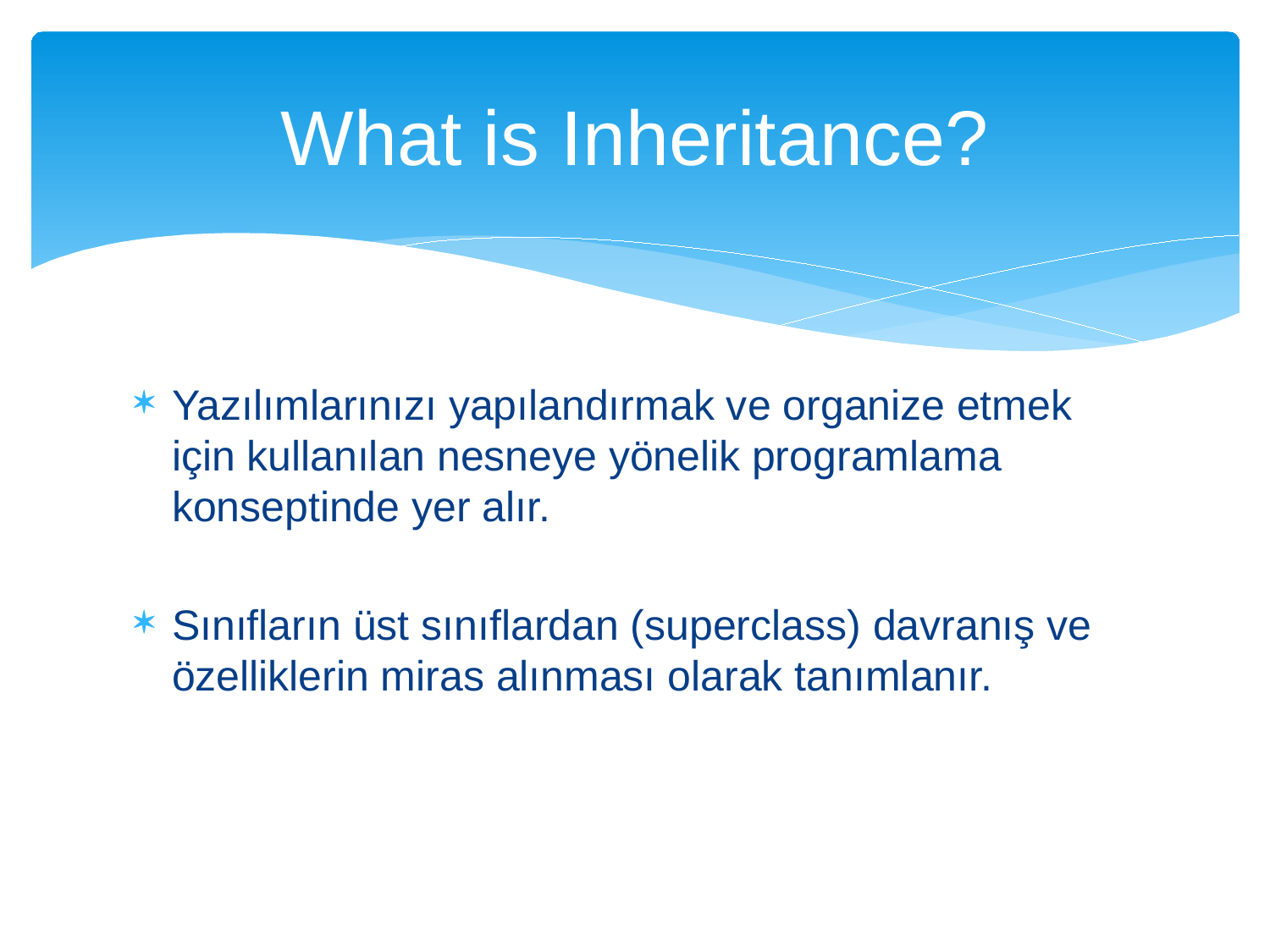

# What is Inheritance?
Yazılımlarınızı yapılandırmak ve organize etmek için kullanılan nesneye yönelik programlama konseptinde yer alır.

Sınıfların üst sınıflardan (superclass) davranış ve özelliklerin miras alınması olarak tanımlanır.